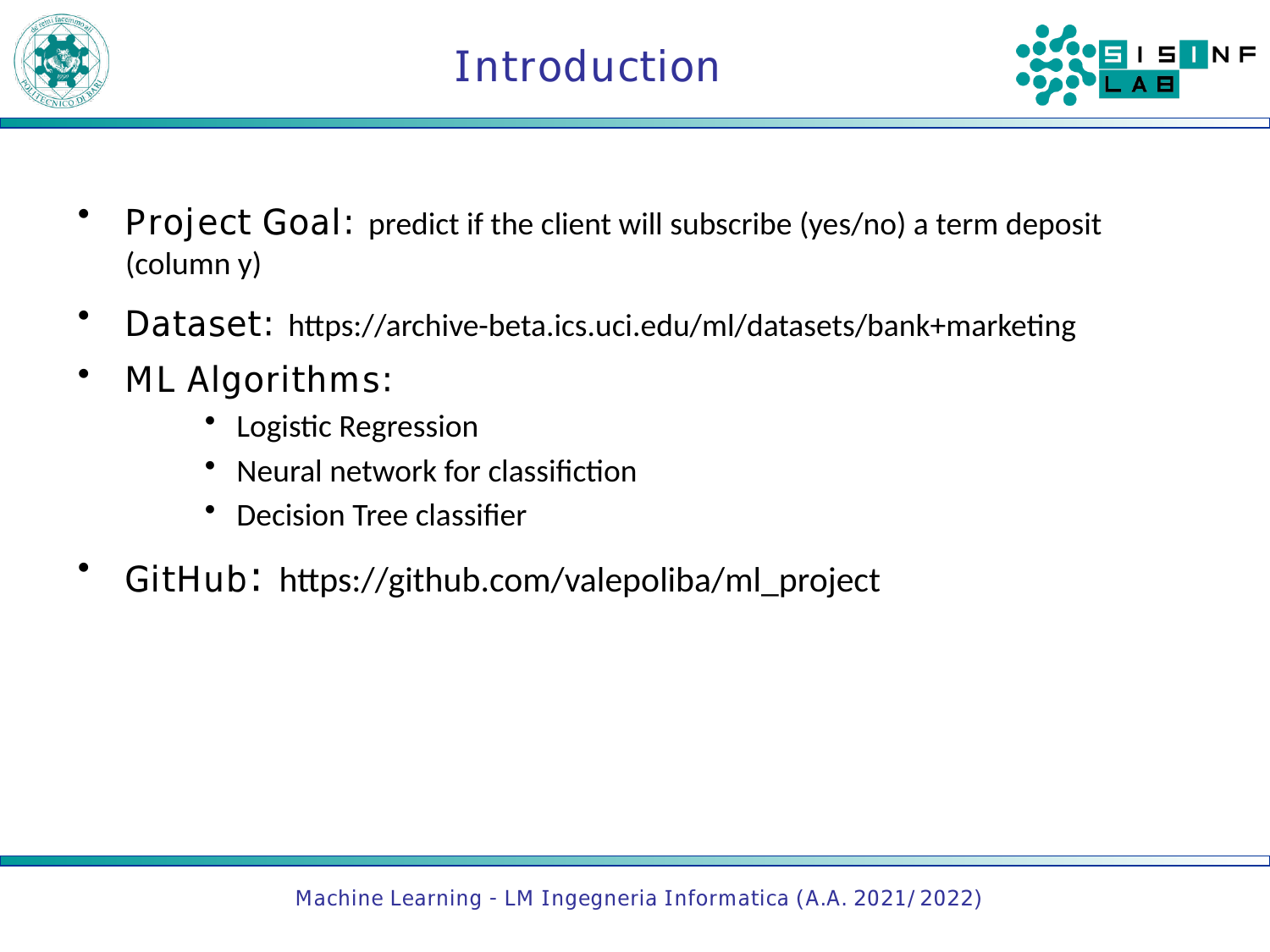

# Introduction
Project Goal: predict if the client will subscribe (yes/no) a term deposit (column y)
Dataset: https://archive-beta.ics.uci.edu/ml/datasets/bank+marketing
ML Algorithms:
Logistic Regression
Neural network for classifiction
Decision Tree classifier
GitHub: https://github.com/valepoliba/ml_project

Machine Learning - LM Ingegneria Informatica (A.A. 2021/2022)